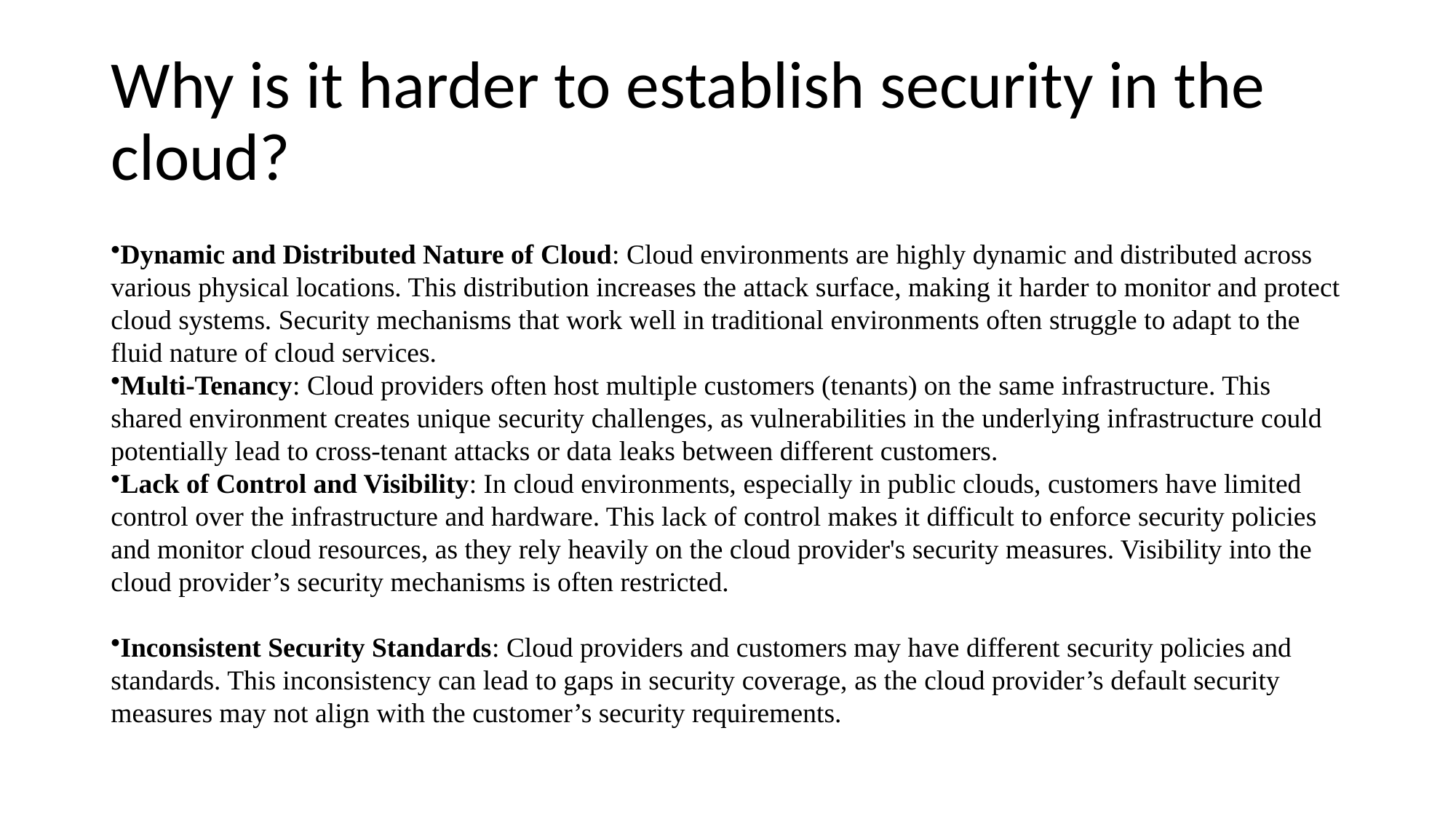

# Why is it harder to establish security in the cloud?
Dynamic and Distributed Nature of Cloud: Cloud environments are highly dynamic and distributed across various physical locations. This distribution increases the attack surface, making it harder to monitor and protect cloud systems. Security mechanisms that work well in traditional environments often struggle to adapt to the fluid nature of cloud services.
Multi-Tenancy: Cloud providers often host multiple customers (tenants) on the same infrastructure. This shared environment creates unique security challenges, as vulnerabilities in the underlying infrastructure could potentially lead to cross-tenant attacks or data leaks between different customers.
Lack of Control and Visibility: In cloud environments, especially in public clouds, customers have limited control over the infrastructure and hardware. This lack of control makes it difficult to enforce security policies and monitor cloud resources, as they rely heavily on the cloud provider's security measures. Visibility into the cloud provider’s security mechanisms is often restricted.

Inconsistent Security Standards: Cloud providers and customers may have different security policies and standards. This inconsistency can lead to gaps in security coverage, as the cloud provider’s default security measures may not align with the customer’s security requirements.